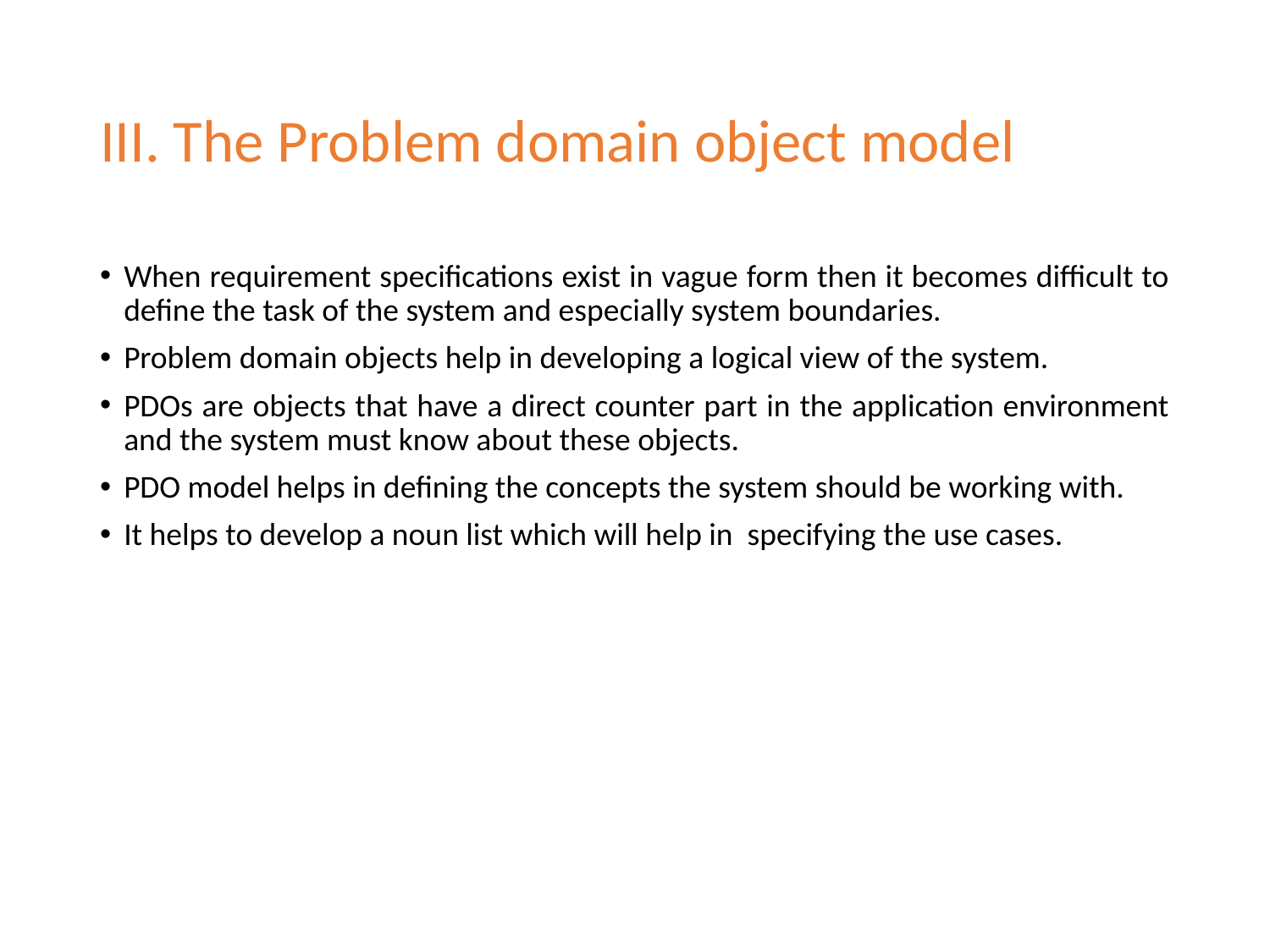

# III. The Problem domain object model
When requirement specifications exist in vague form then it becomes difficult to define the task of the system and especially system boundaries.
Problem domain objects help in developing a logical view of the system.
PDOs are objects that have a direct counter part in the application environment and the system must know about these objects.
PDO model helps in defining the concepts the system should be working with.
It helps to develop a noun list which will help in  specifying the use cases.